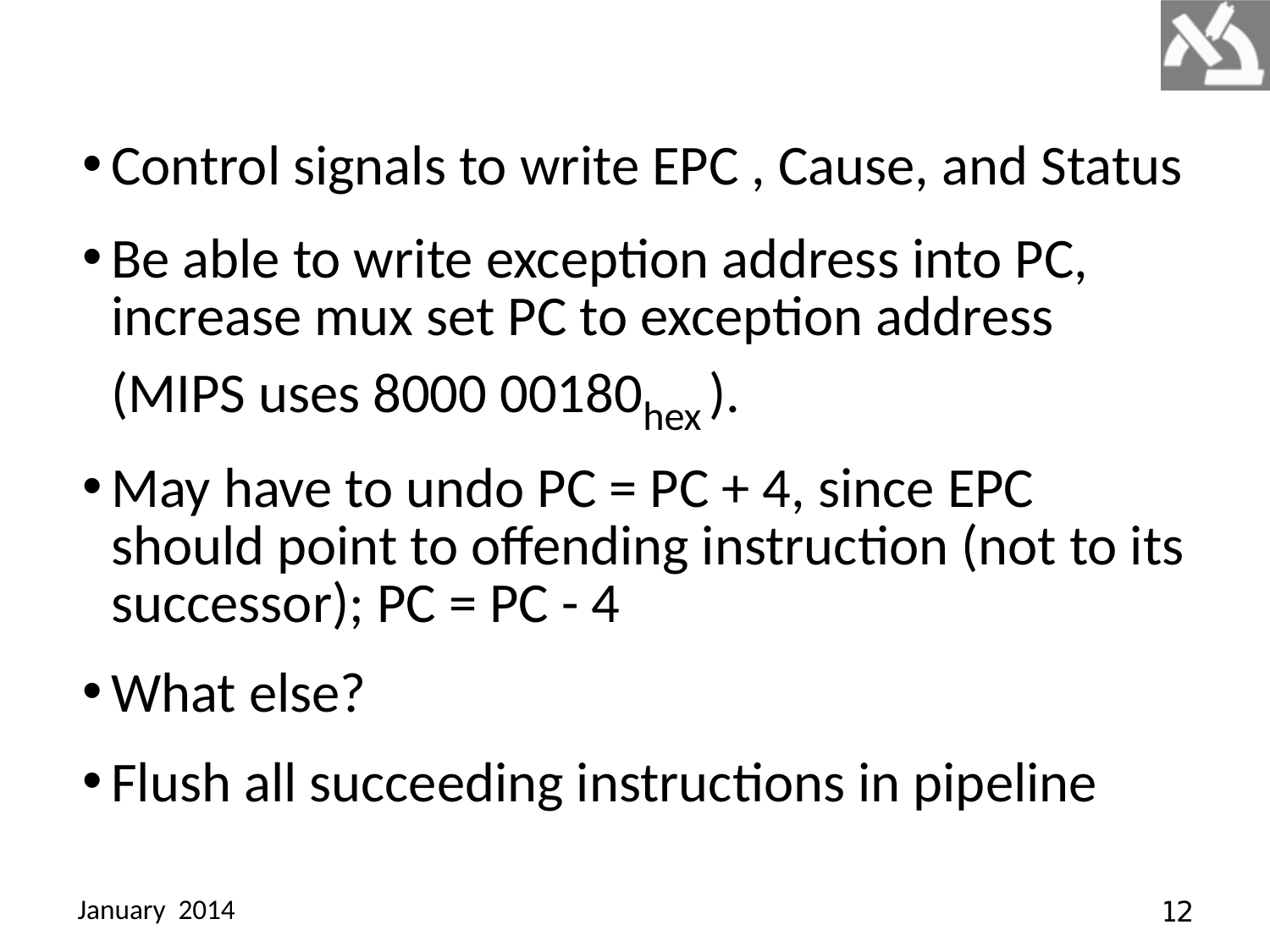

Control signals to write EPC , Cause, and Status
Be able to write exception address into PC, increase mux set PC to exception address (MIPS uses 8000 00180hex ).
May have to undo PC = PC + 4, since EPC should point to offending instruction (not to its successor); PC = PC - 4
What else?
Flush all succeeding instructions in pipeline
January  2014
12